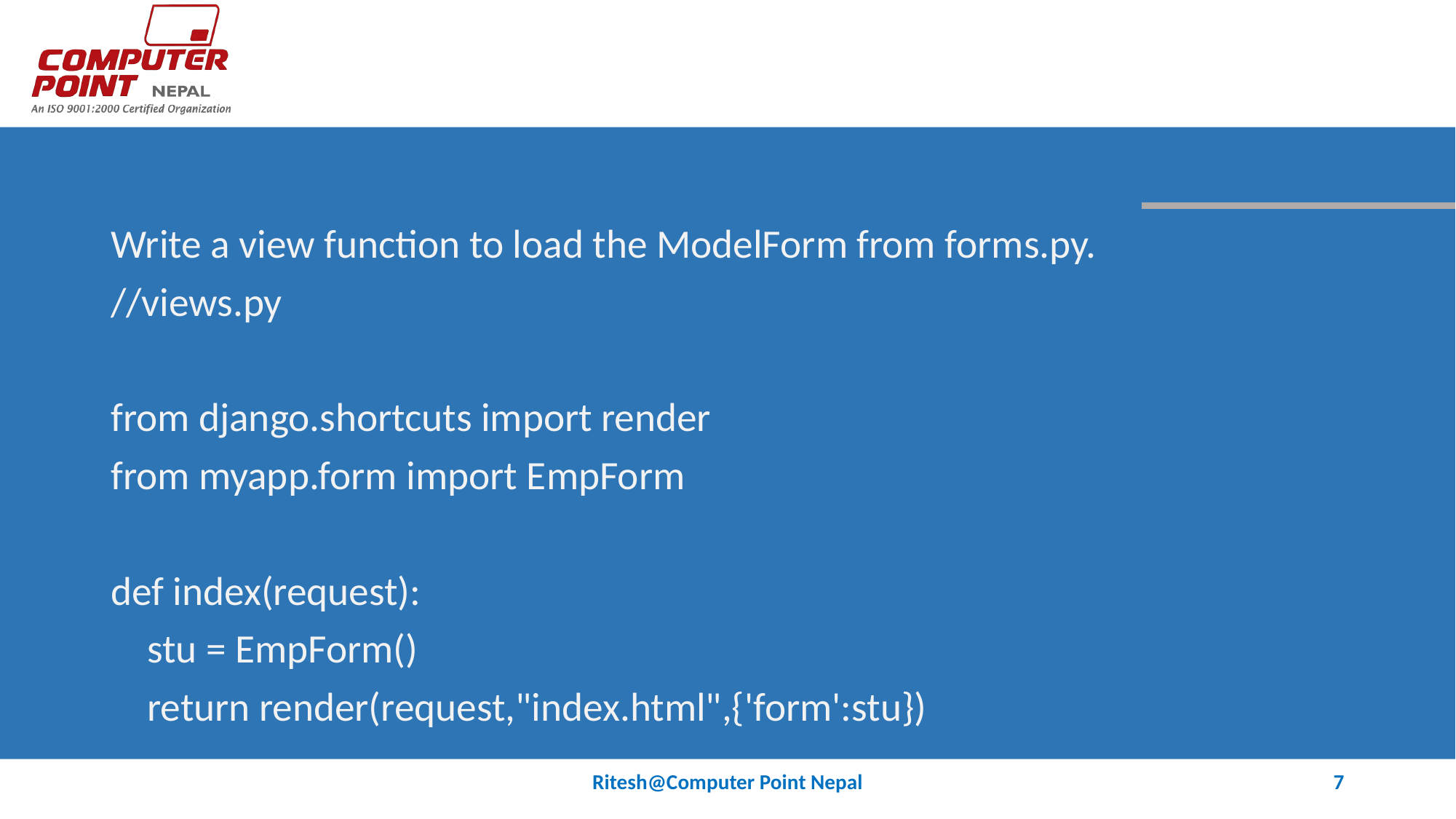

#
Write a view function to load the ModelForm from forms.py.
//views.py

from django.shortcuts import render
from myapp.form import EmpForm

def index(request):
    stu = EmpForm()
    return render(request,"index.html",{'form':stu})

Ritesh@Computer Point Nepal

7